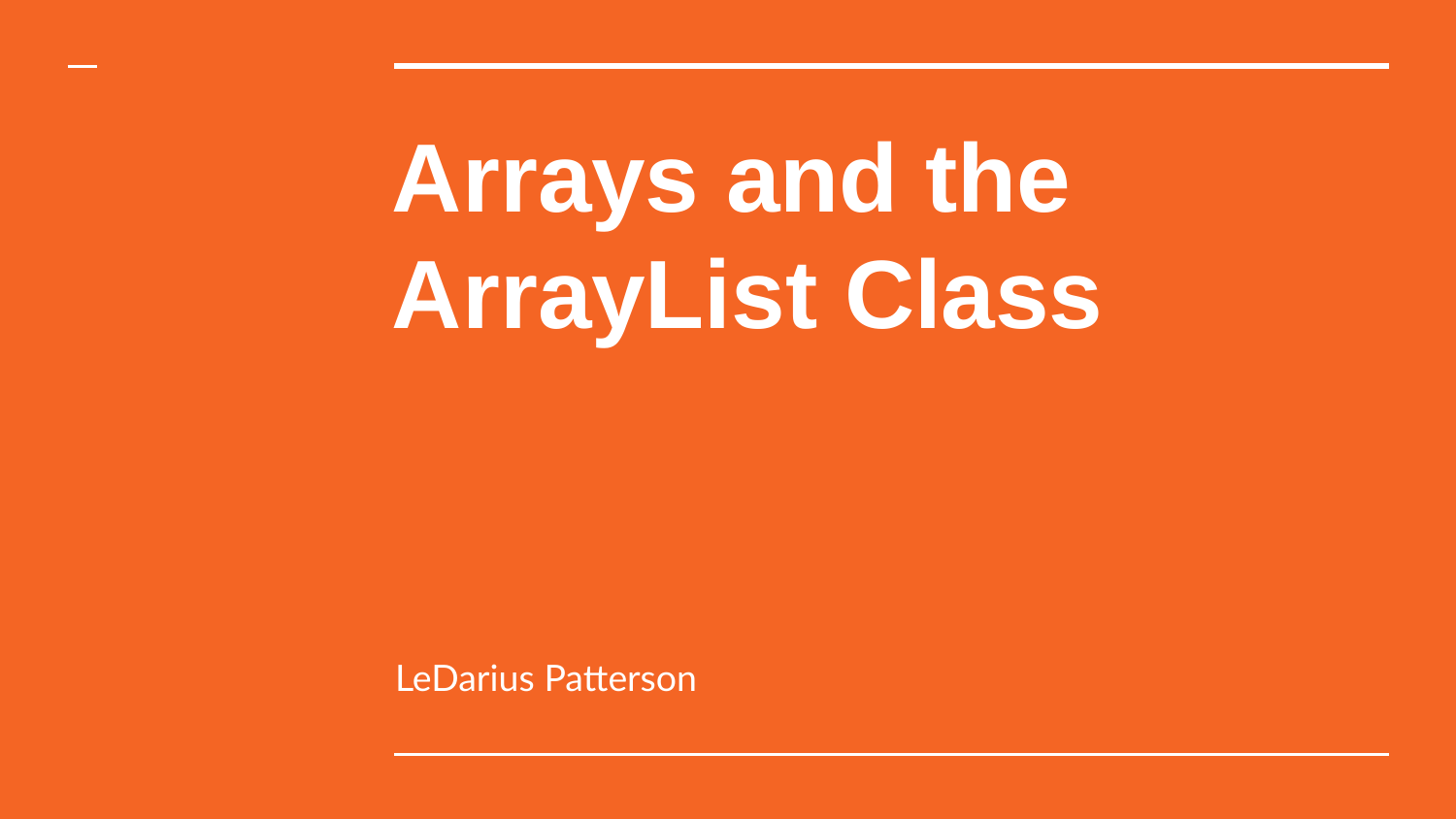

# Arrays and the ArrayList Class
LeDarius Patterson